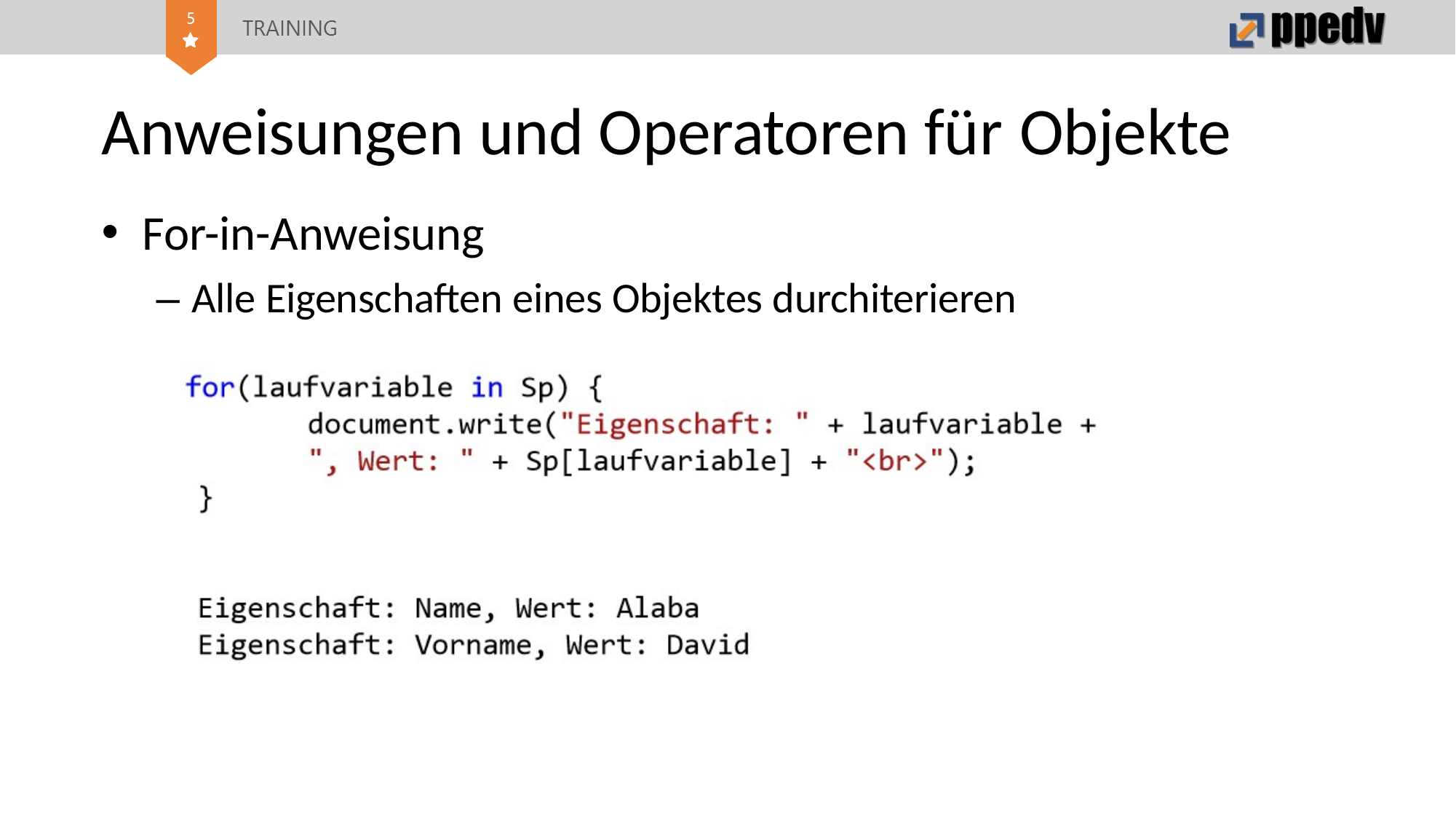

# Anweisungen und Operatoren für Objekte
For-in-Anweisung
– Alle Eigenschaften eines Objektes durchiterieren